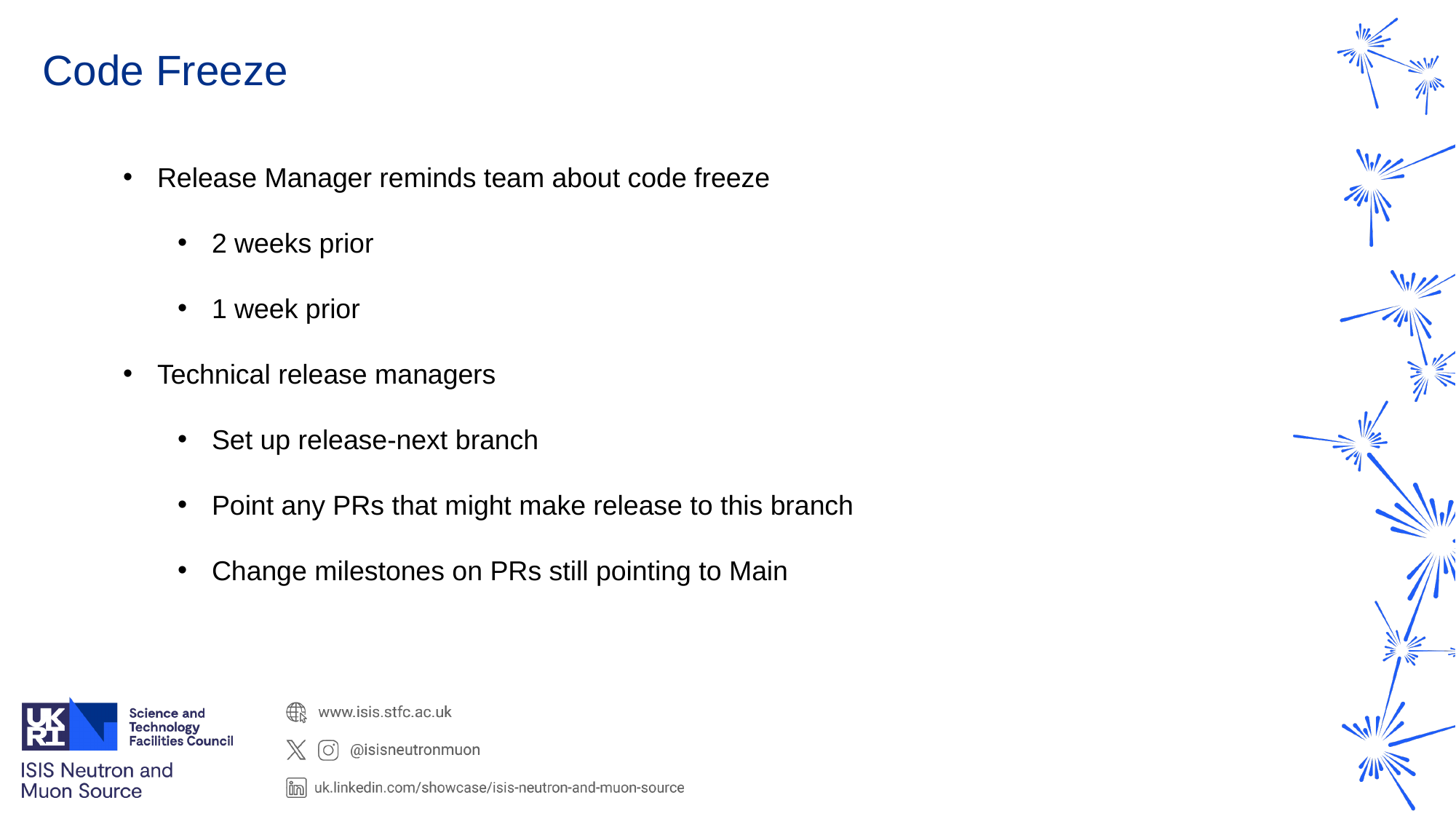

# Code Freeze
Release Manager reminds team about code freeze
2 weeks prior
1 week prior
Technical release managers
Set up release-next branch
Point any PRs that might make release to this branch
Change milestones on PRs still pointing to Main